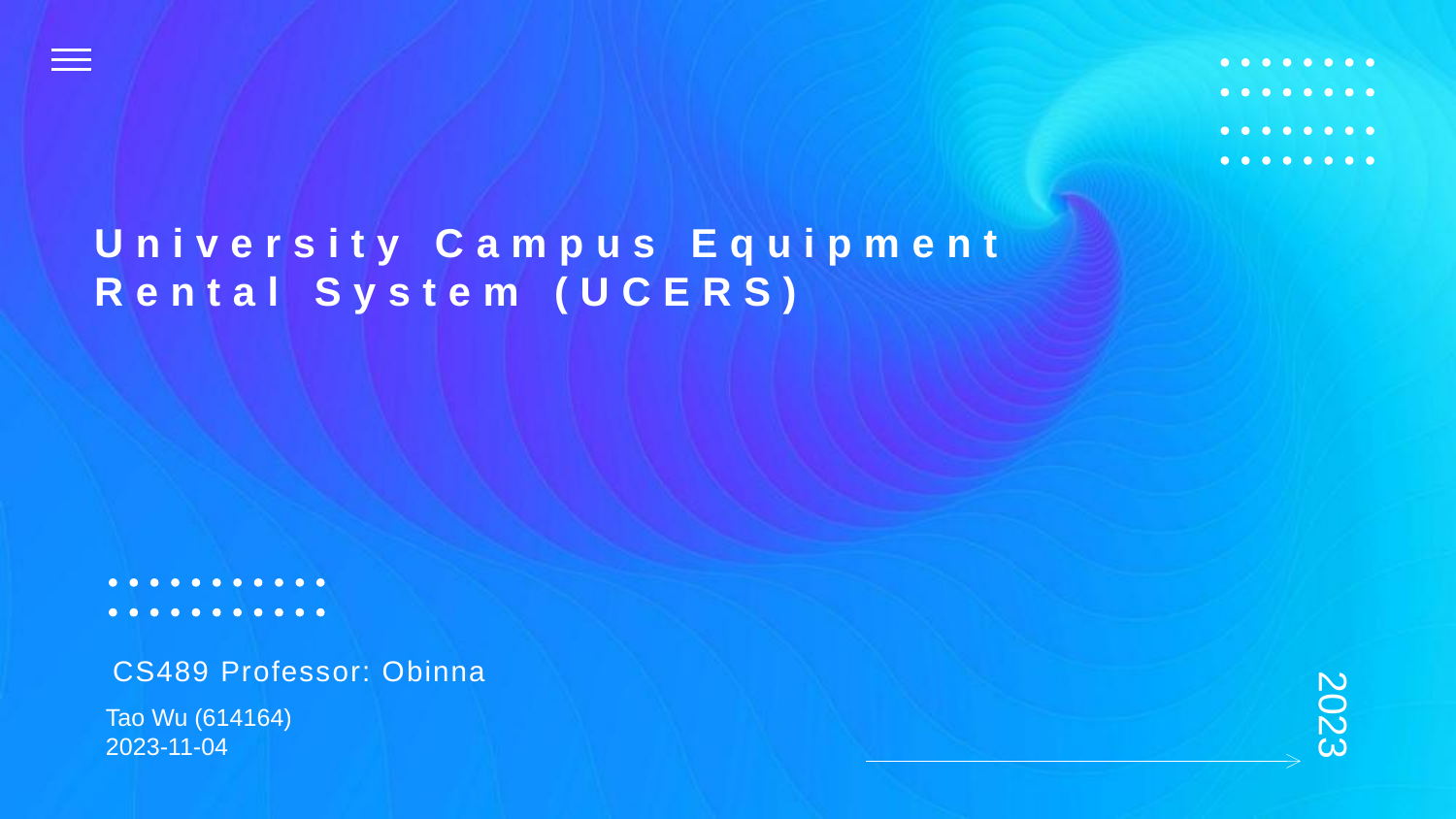

University Campus Equipment Rental System (UCERS)

CS489 Professor: Obinna
2023
Tao Wu (614164)
2023-11-04